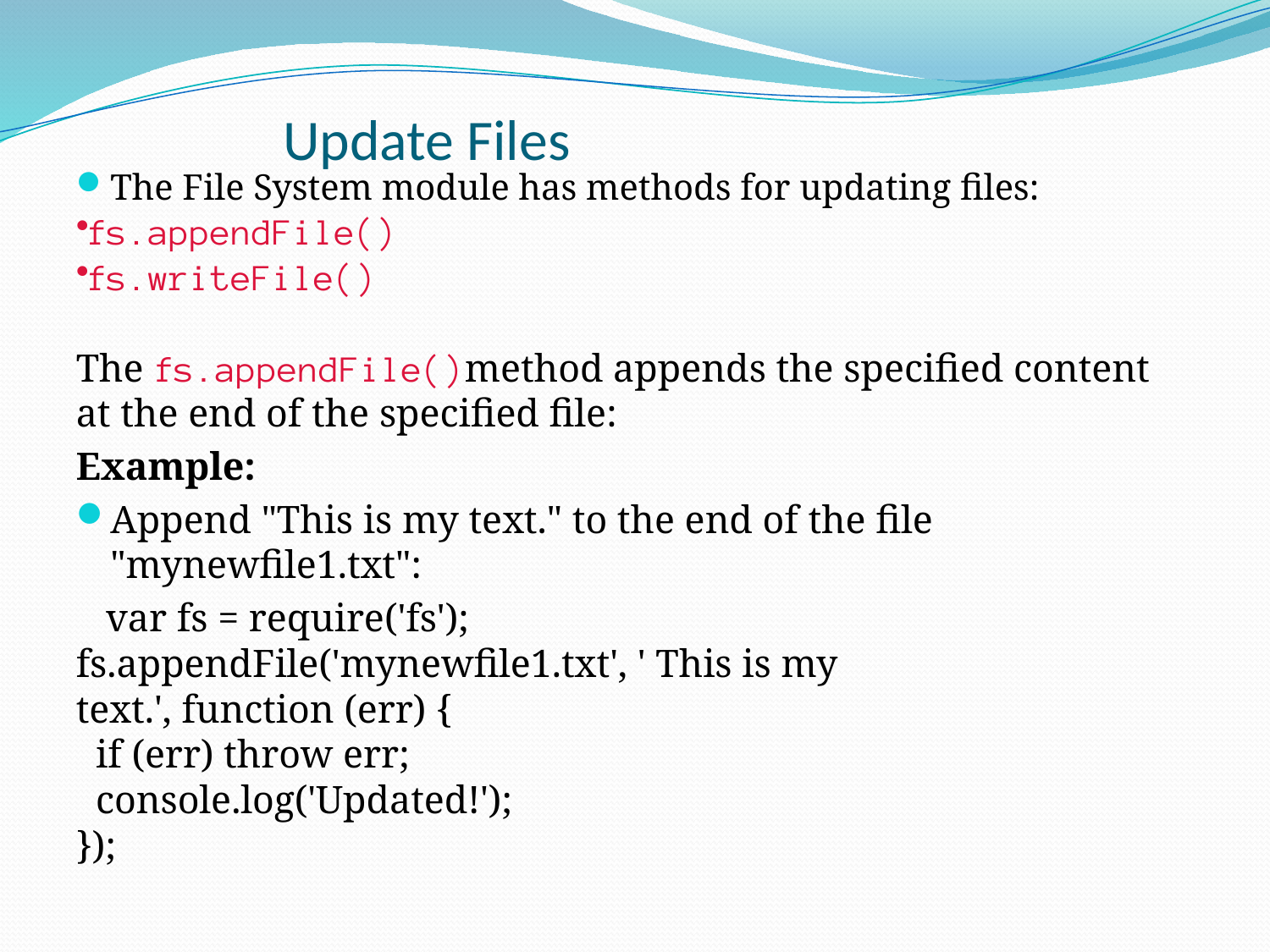

# Update Files
The File System module has methods for updating files:
fs.appendFile()
fs.writeFile()

The fs.appendFile()method appends the specified content at the end of the specified file:
Example:
Append "This is my text." to the end of the file "mynewfile1.txt":
   var fs = require('fs');
fs.appendFile('mynewfile1.txt', ' This is my text.', function (err) {
  if (err) throw err;
  console.log('Updated!');
});